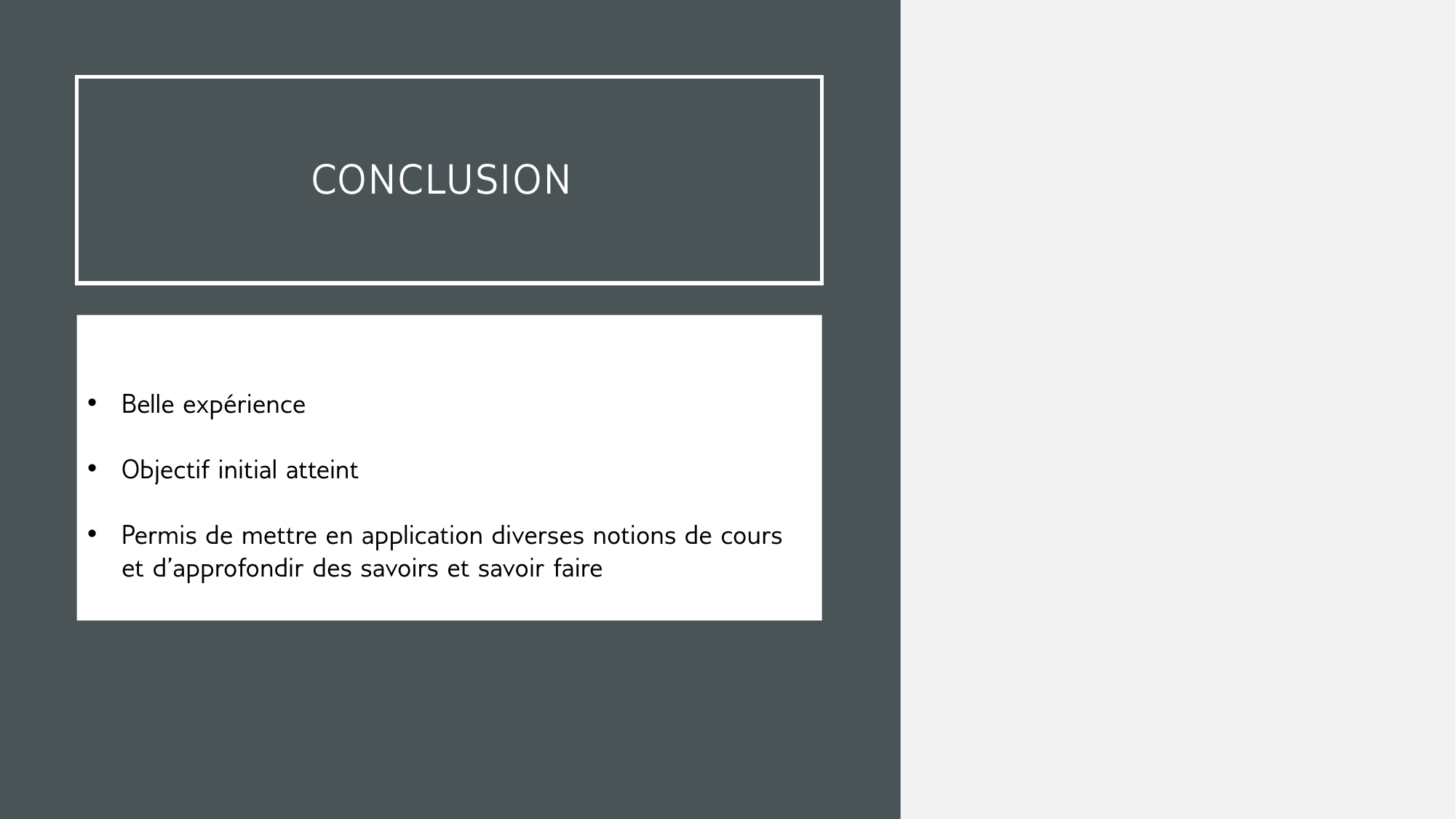

# CONCLUSION

Belle expérience

Objectif initial atteint

Permis de mettre en application diverses notions de cours et d’approfondir des savoirs et savoir faire